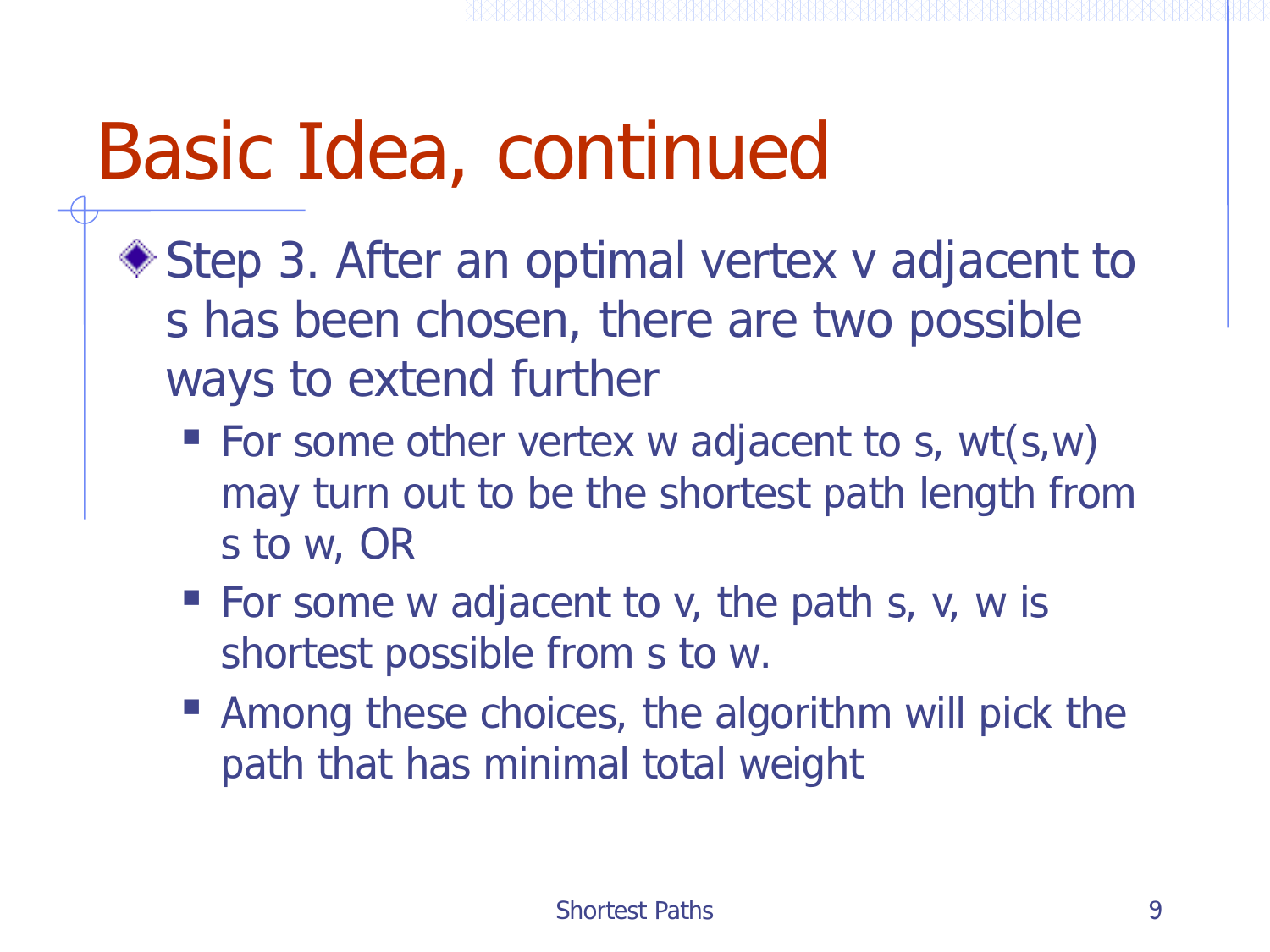

# Basic Idea, continued
Step 3. After an optimal vertex v adjacent to s has been chosen, there are two possible ways to extend further
For some other vertex w adjacent to s, wt(s,w) may turn out to be the shortest path length from s to w, OR
For some w adjacent to v, the path s, v, w is shortest possible from s to w.
Among these choices, the algorithm will pick the path that has minimal total weight
Shortest Paths
9